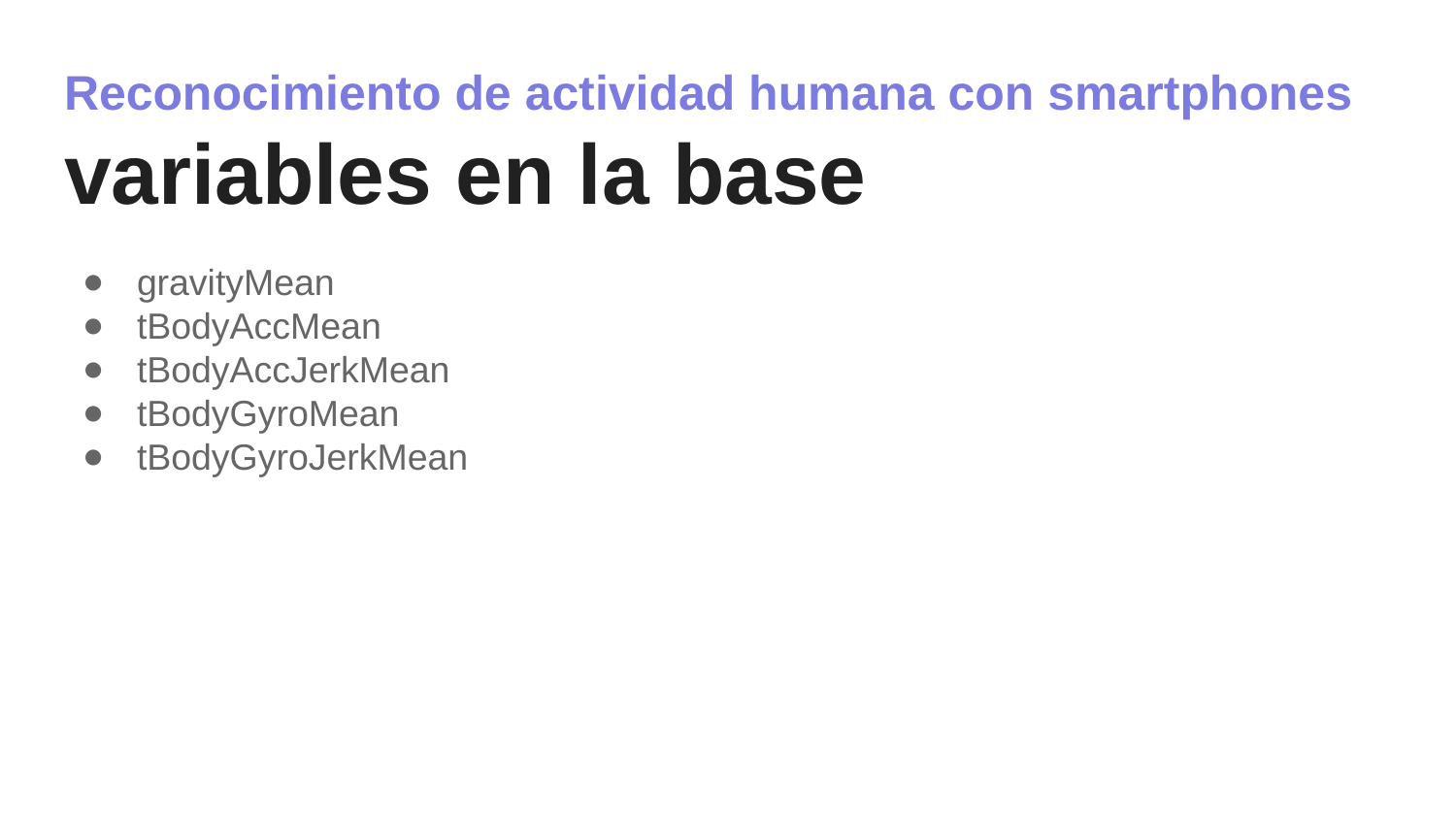

# Reconocimiento de actividad humana con smartphones
variables en la base
gravityMean
tBodyAccMean
tBodyAccJerkMean
tBodyGyroMean
tBodyGyroJerkMean